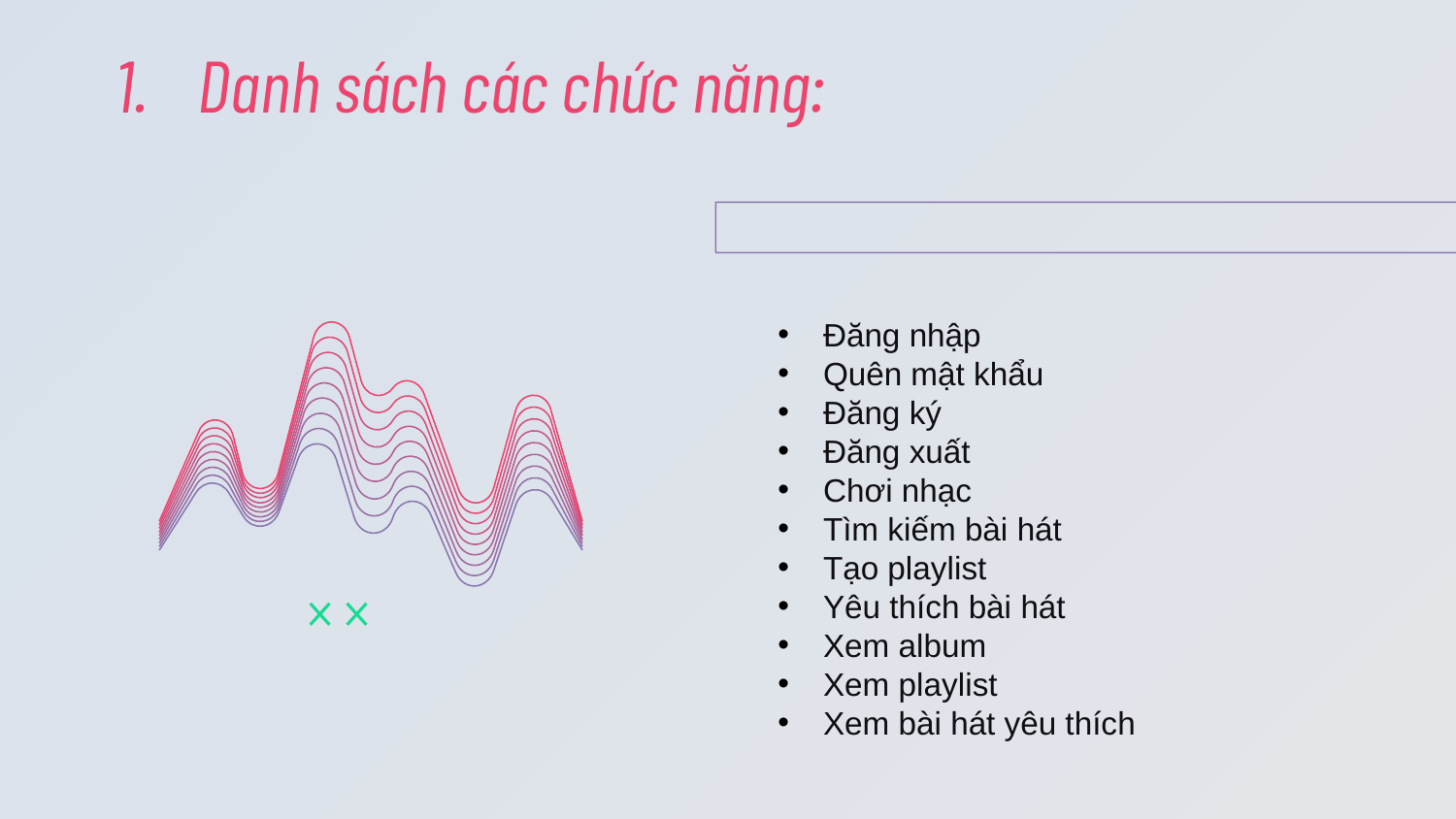

# Danh sách các chức năng:

Đăng nhập
Quên mật khẩu
Đăng ký
Đăng xuất
Chơi nhạc
Tìm kiếm bài hát
Tạo playlist
Yêu thích bài hát
Xem album
Xem playlist
Xem bài hát yêu thích